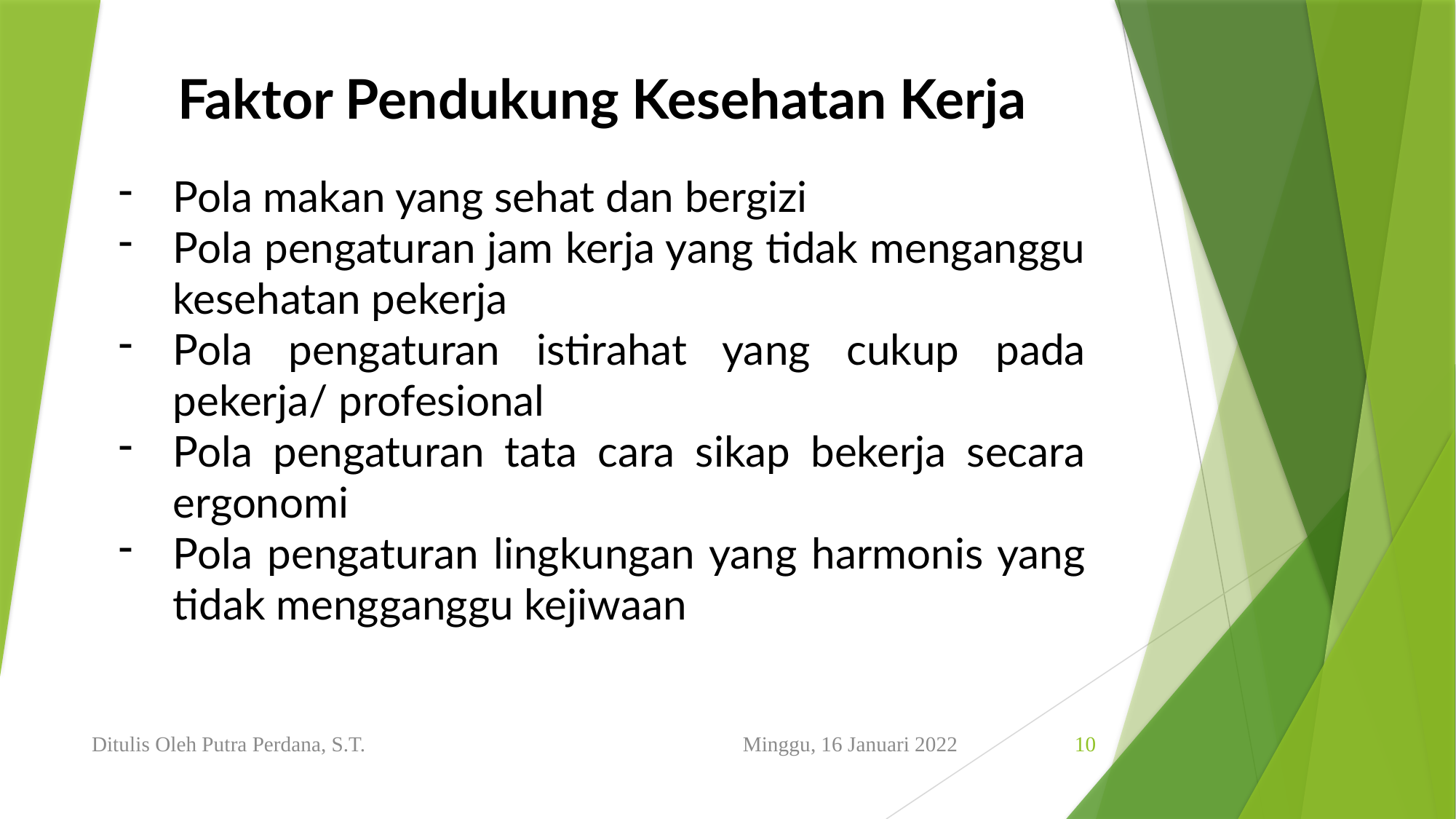

Faktor Pendukung Kesehatan Kerja
Pola makan yang sehat dan bergizi
Pola pengaturan jam kerja yang tidak menganggu kesehatan pekerja
Pola pengaturan istirahat yang cukup pada pekerja/ profesional
Pola pengaturan tata cara sikap bekerja secara ergonomi
Pola pengaturan lingkungan yang harmonis yang tidak mengganggu kejiwaan
Ditulis Oleh Putra Perdana, S.T.
Minggu, 16 Januari 2022
10